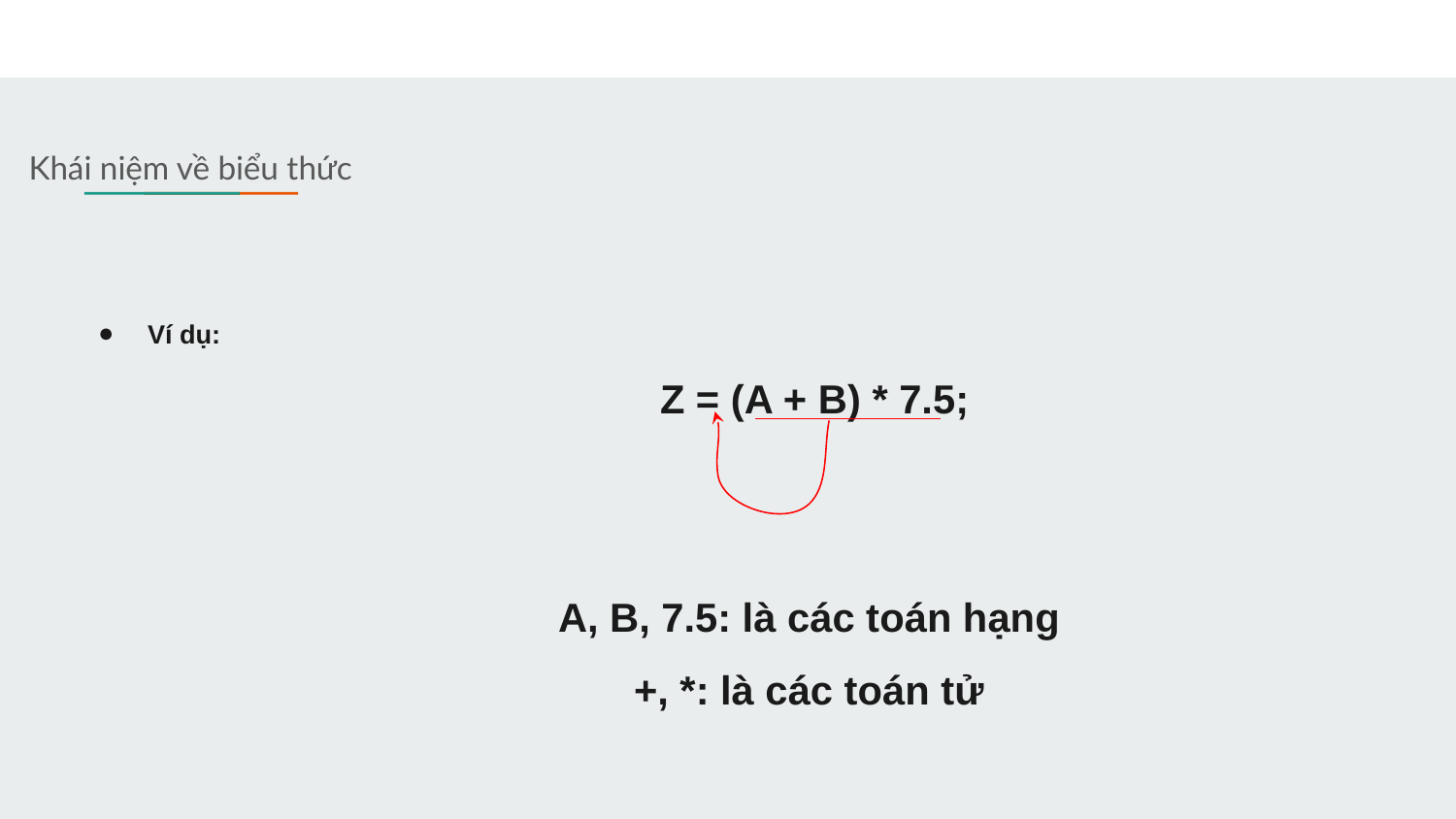

Khái niệm về biểu thức
# Ví dụ:
 Z = (A + B) * 7.5;

A, B, 7.5: là các toán hạng
+, *: là các toán tử